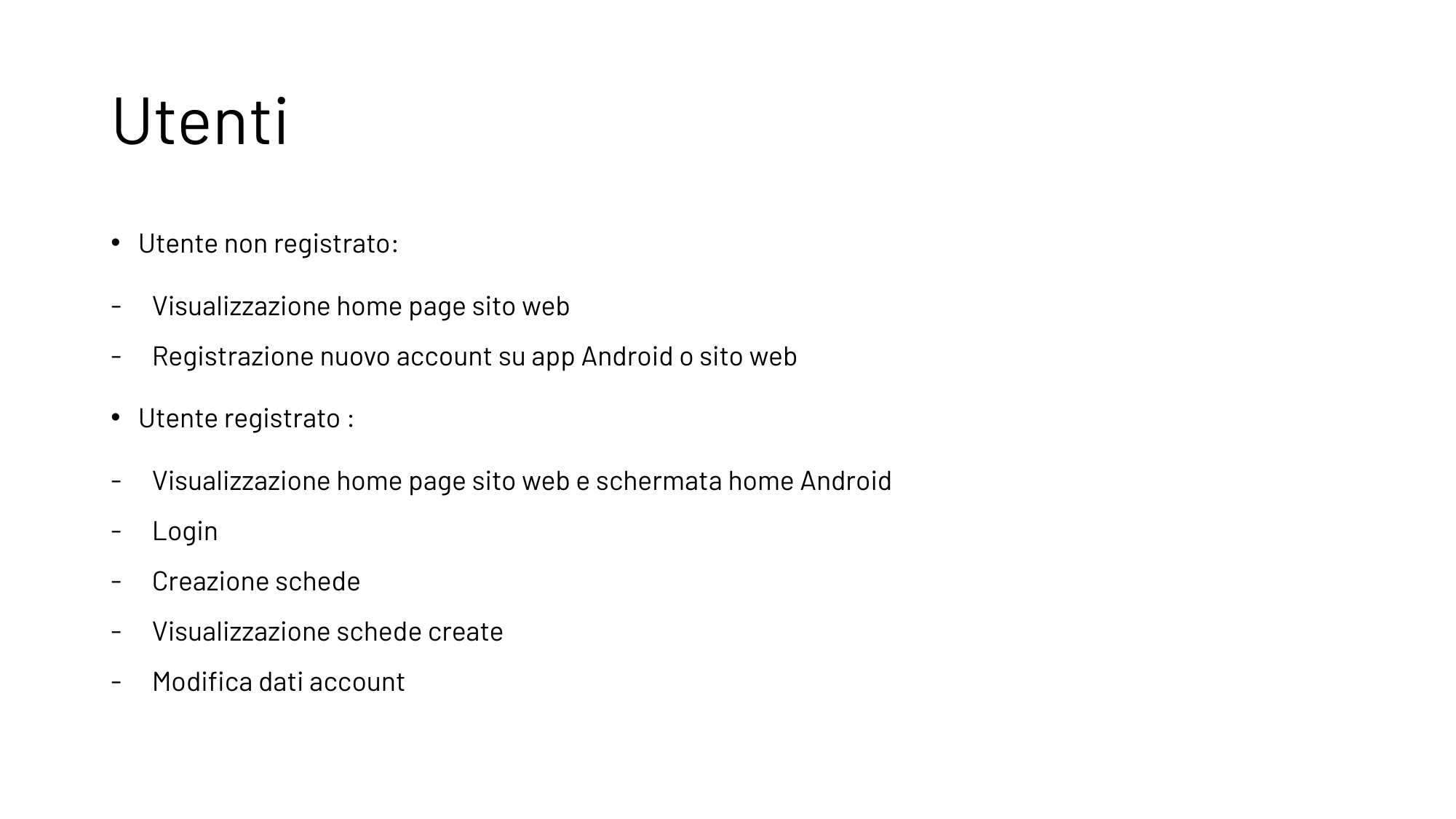

# Utenti
Utente non registrato:
Visualizzazione home page sito web
Registrazione nuovo account su app Android o sito web
Utente registrato :
Visualizzazione home page sito web e schermata home Android
Login
Creazione schede
Visualizzazione schede create
Modifica dati account